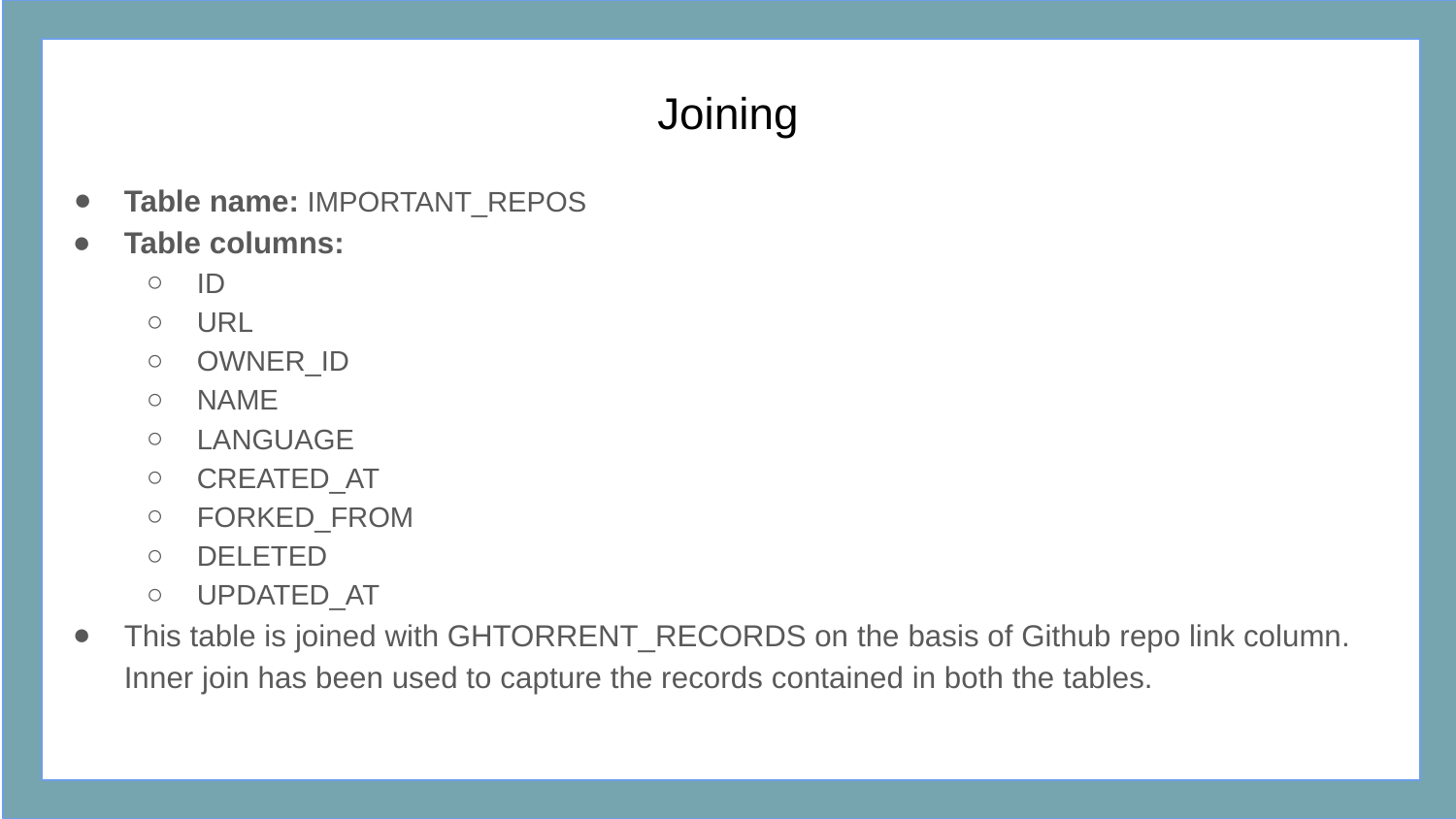

# Joining
Table name: IMPORTANT_REPOS
Table columns:
ID
URL
OWNER_ID
NAME
LANGUAGE
CREATED_AT
FORKED_FROM
DELETED
UPDATED_AT
This table is joined with GHTORRENT_RECORDS on the basis of Github repo link column. Inner join has been used to capture the records contained in both the tables.